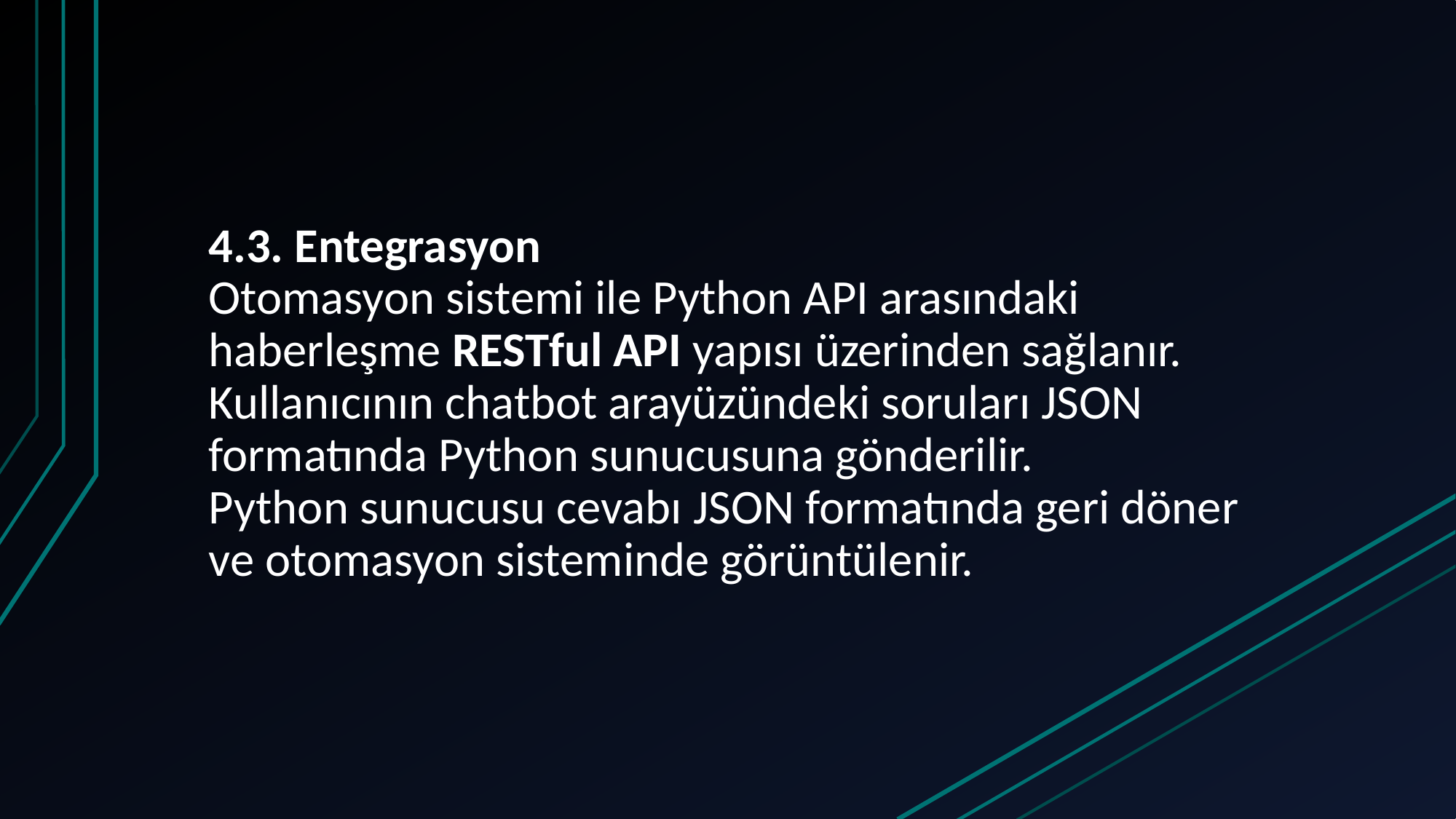

# 4.3. Entegrasyon Otomasyon sistemi ile Python API arasındaki haberleşme RESTful API yapısı üzerinden sağlanır. Kullanıcının chatbot arayüzündeki soruları JSON formatında Python sunucusuna gönderilir. Python sunucusu cevabı JSON formatında geri döner ve otomasyon sisteminde görüntülenir.